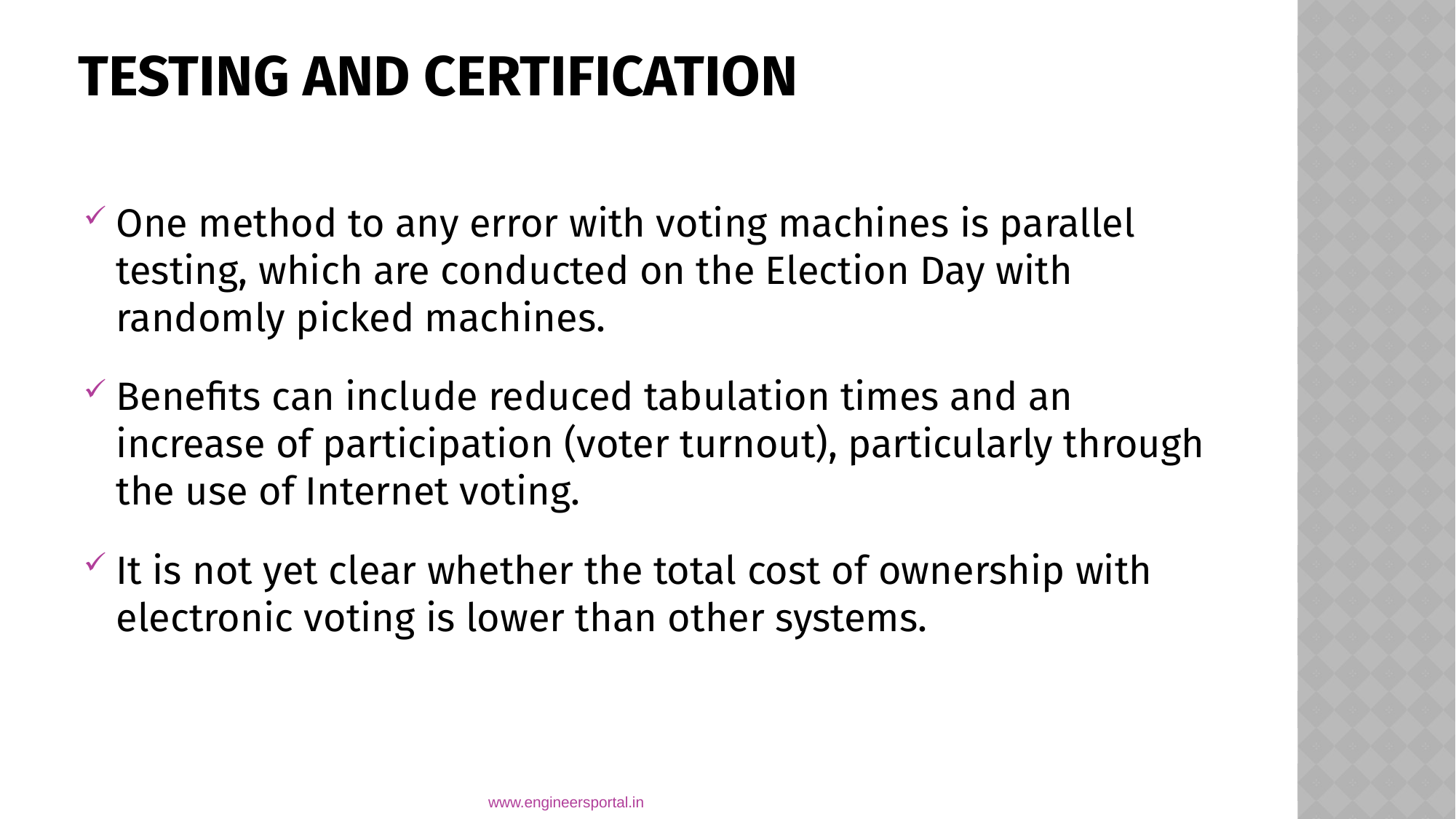

# Testing and certification
One method to any error with voting machines is parallel testing, which are conducted on the Election Day with randomly picked machines.
Benefits can include reduced tabulation times and an increase of participation (voter turnout), particularly through the use of Internet voting.
It is not yet clear whether the total cost of ownership with electronic voting is lower than other systems.

www.engineersportal.in